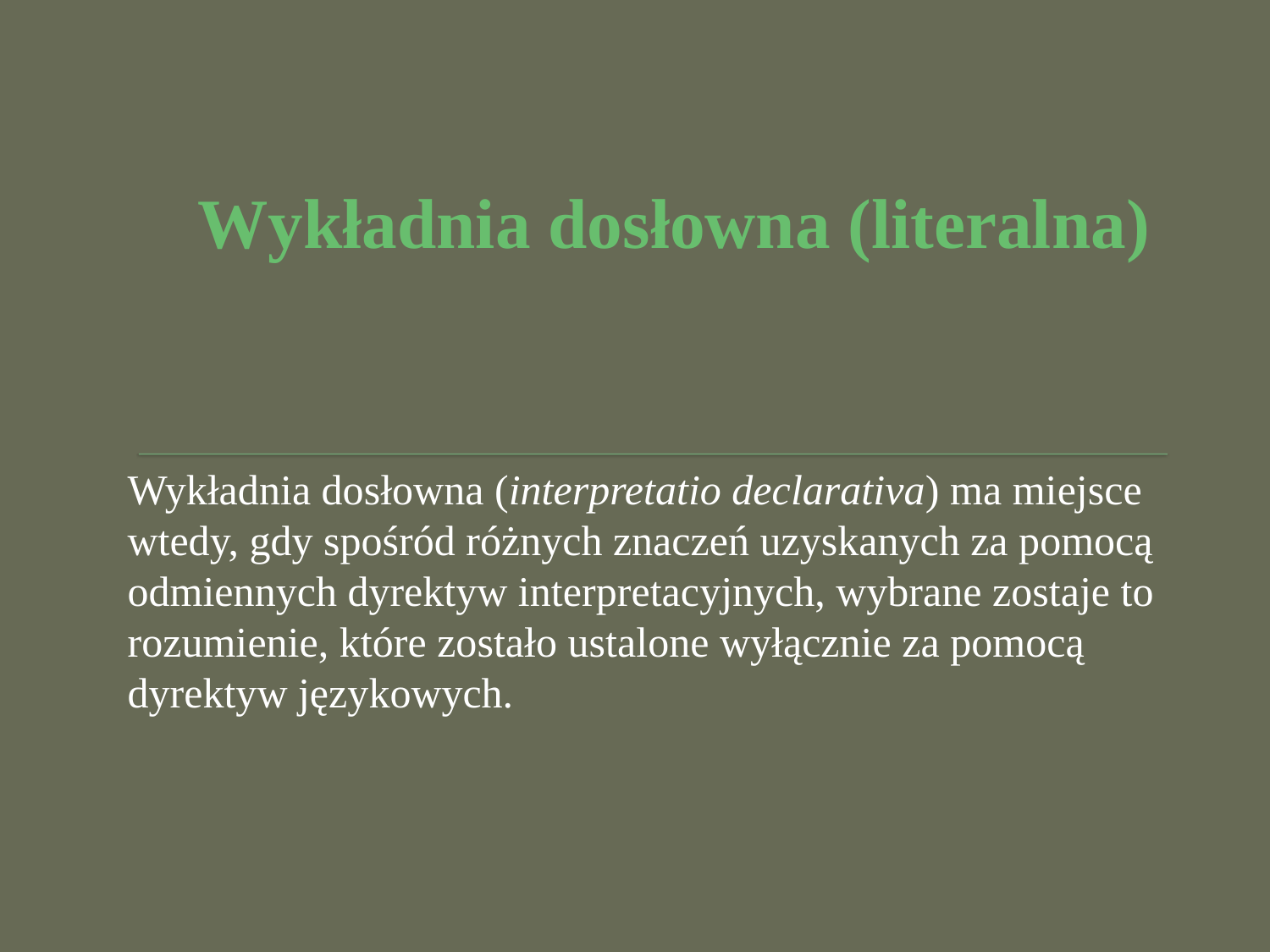

# Wykładnia dosłowna (literalna)
Wykładnia dosłowna (interpretatio declarativa) ma miejsce wtedy, gdy spośród różnych znaczeń uzyskanych za pomocą odmiennych dyrektyw interpretacyjnych, wybrane zostaje to rozumienie, które zostało ustalone wyłącznie za pomocą dyrektyw językowych.